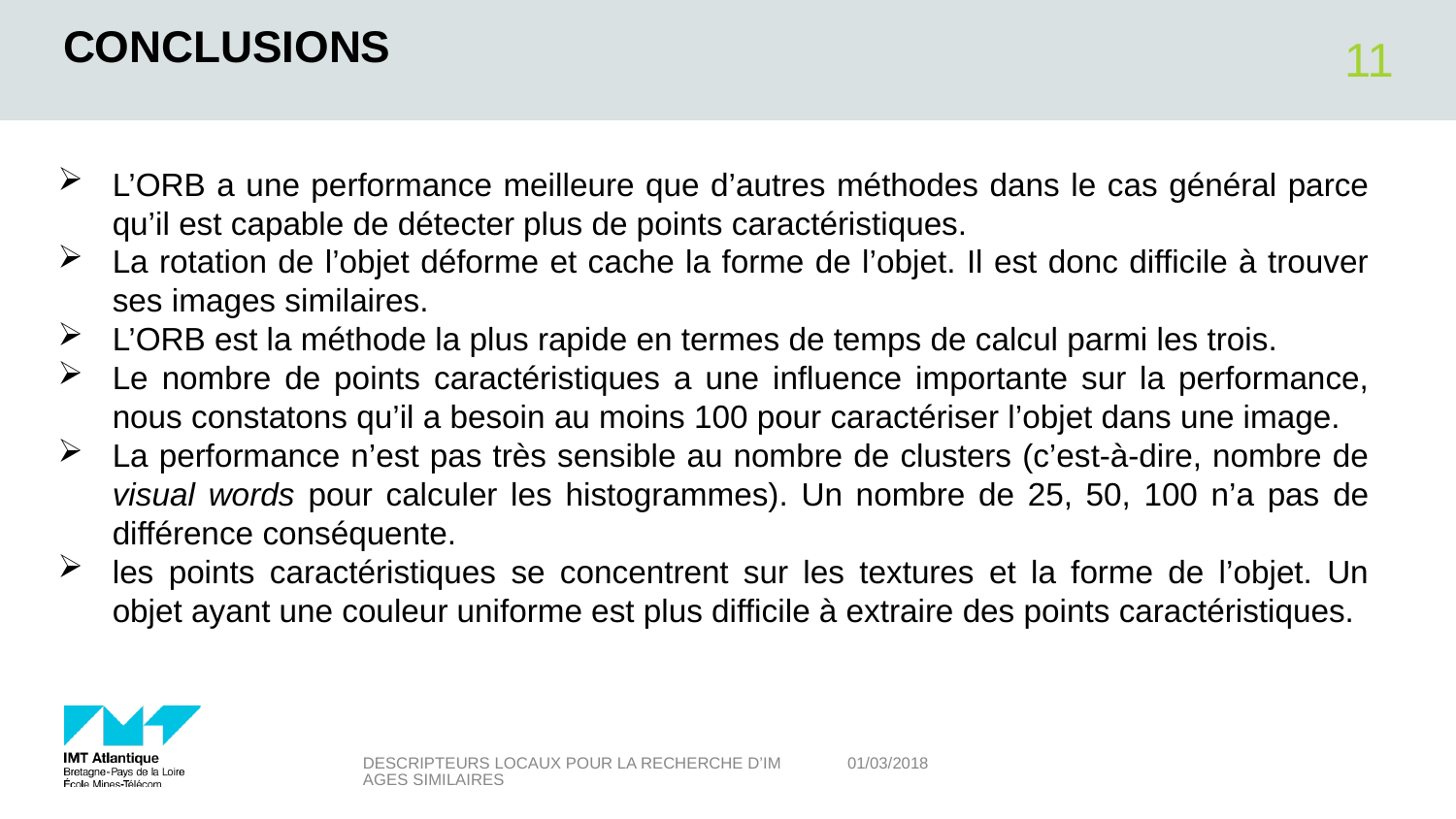

# conclusions
11
L’ORB a une performance meilleure que d’autres méthodes dans le cas général parce qu’il est capable de détecter plus de points caractéristiques.
La rotation de l’objet déforme et cache la forme de l’objet. Il est donc difficile à trouver ses images similaires.
L’ORB est la méthode la plus rapide en termes de temps de calcul parmi les trois.
Le nombre de points caractéristiques a une influence importante sur la performance, nous constatons qu’il a besoin au moins 100 pour caractériser l’objet dans une image.
La performance n’est pas très sensible au nombre de clusters (c’est-à-dire, nombre de visual words pour calculer les histogrammes). Un nombre de 25, 50, 100 n’a pas de différence conséquente.
les points caractéristiques se concentrent sur les textures et la forme de l’objet. Un objet ayant une couleur uniforme est plus difficile à extraire des points caractéristiques.
Descripteurs locaux pour la recherche d’images similaires
01/03/2018